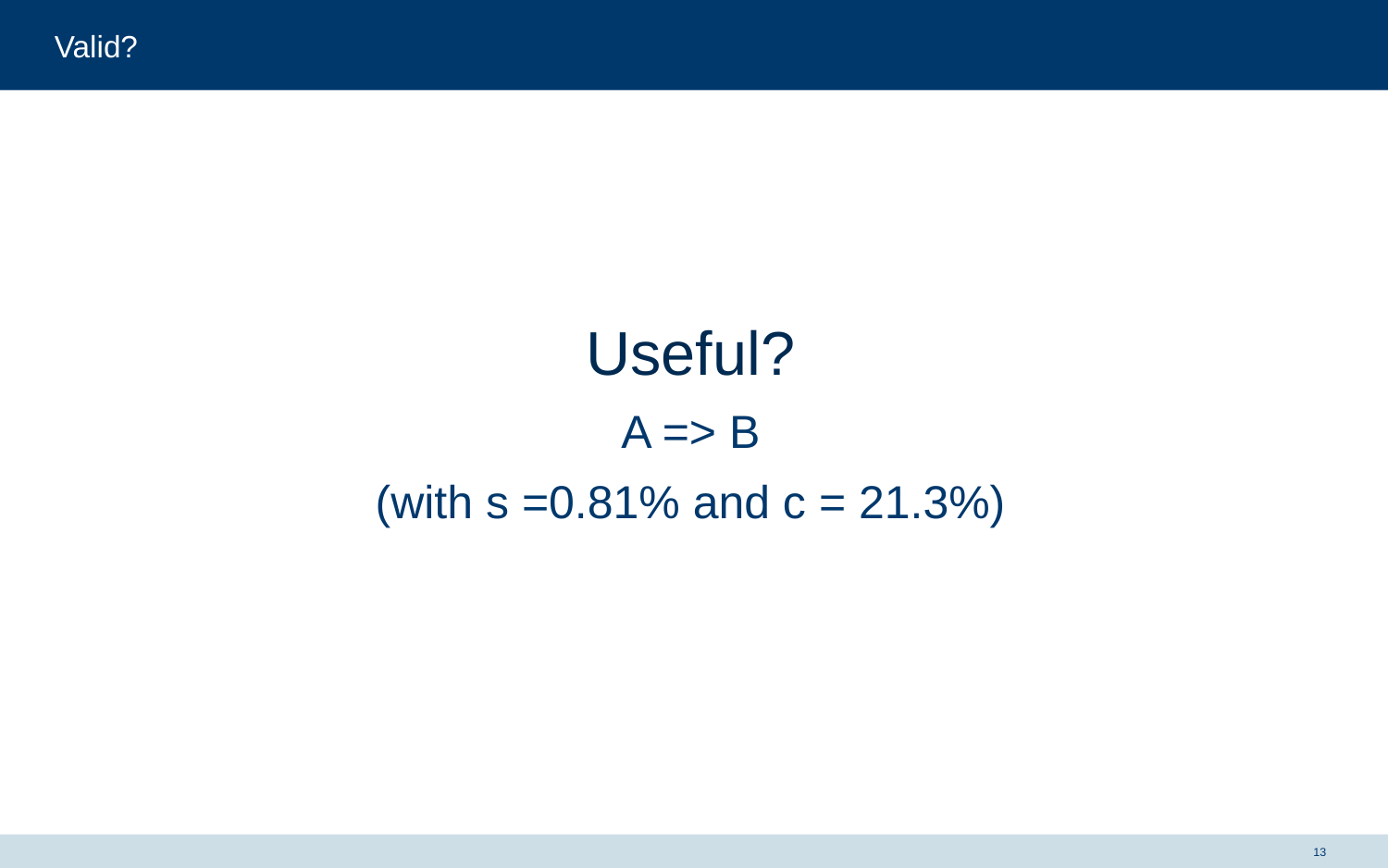

# Valid?

Useful?
A => B
(with s =0.81% and c = 21.3%)
13